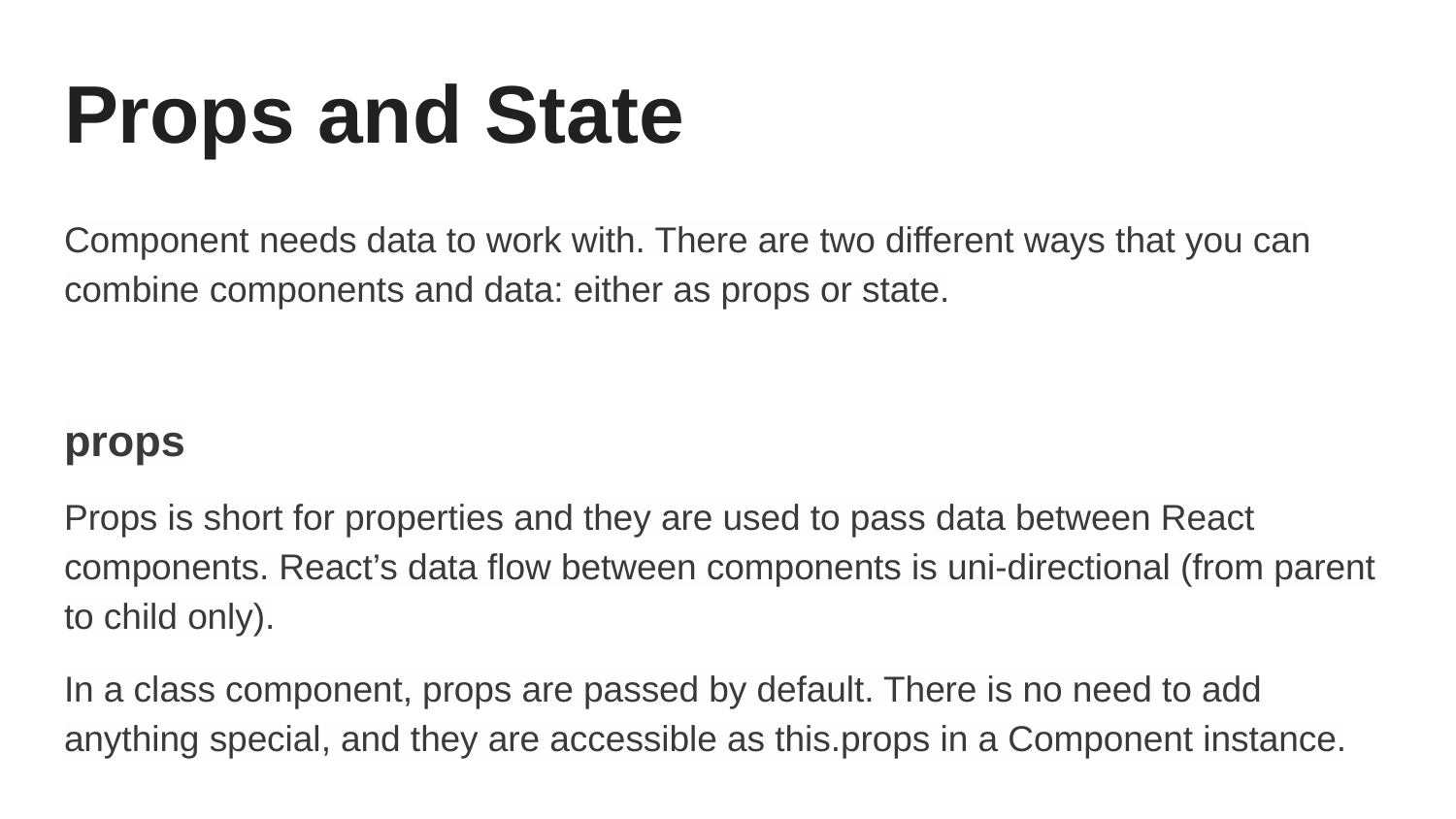

# Props and State
Component needs data to work with. There are two different ways that you can combine components and data: either as props or state.

props
Props is short for properties and they are used to pass data between React components. React’s data flow between components is uni-directional (from parent to child only).
In a class component, props are passed by default. There is no need to add anything special, and they are accessible as this.props in a Component instance.